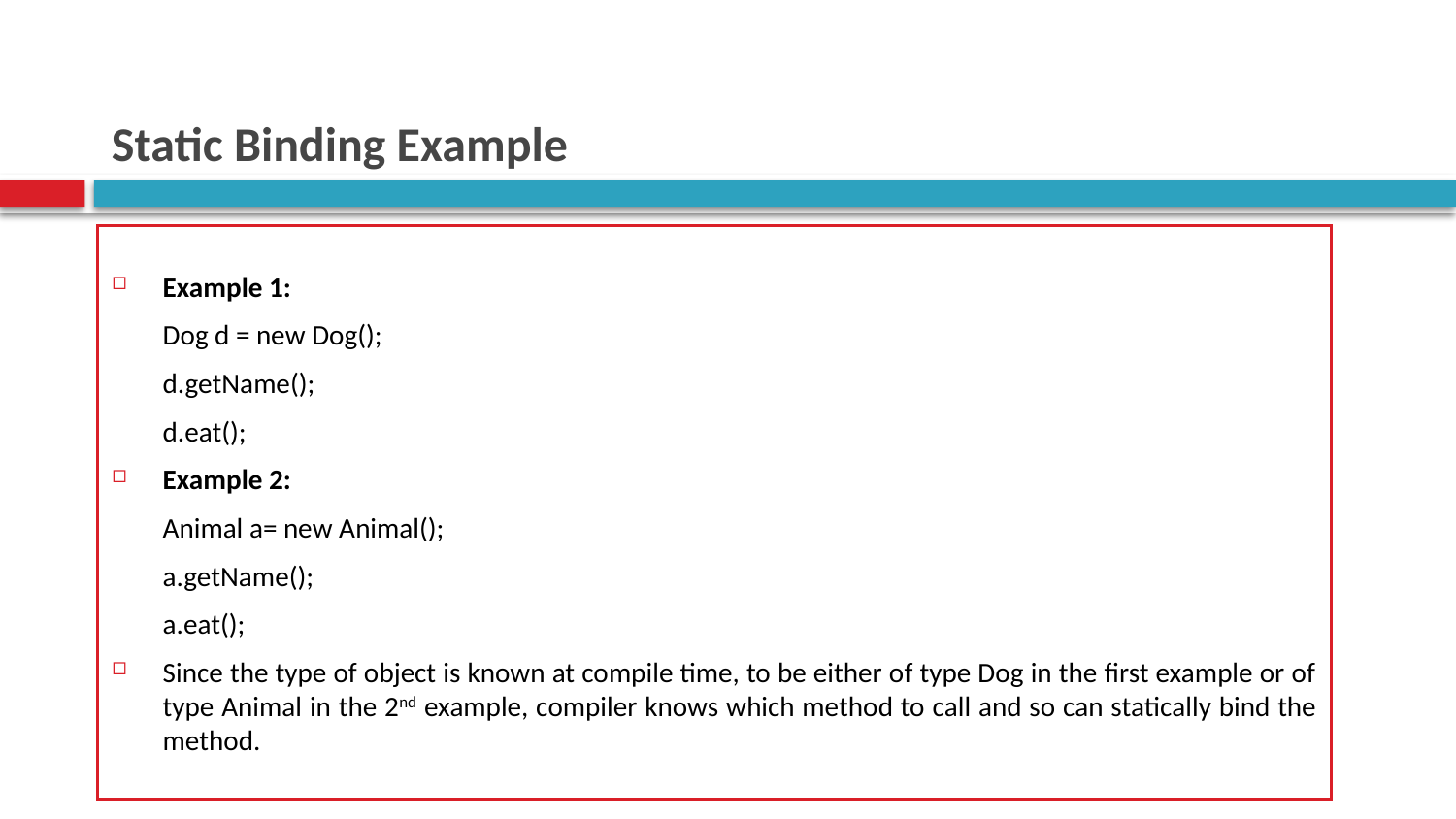

# Static Binding Example
Example 1:
	Dog d = new Dog();
	d.getName();
	d.eat();
Example 2:
	Animal a= new Animal();
	a.getName();
	a.eat();
Since the type of object is known at compile time, to be either of type Dog in the first example or of type Animal in the 2nd example, compiler knows which method to call and so can statically bind the method.